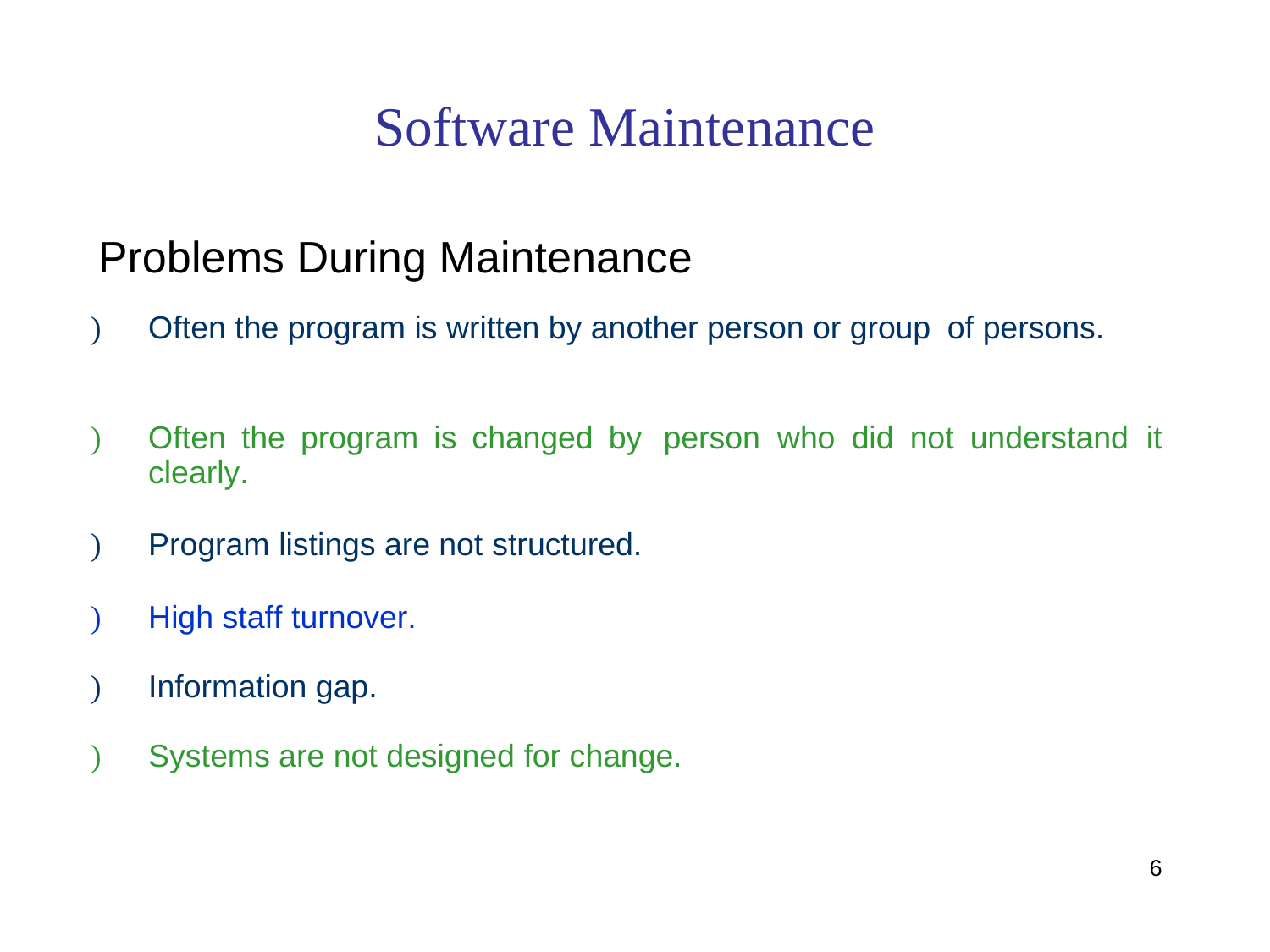

Software Maintenance
Problems During Maintenance
)
Often the program is written by another person or group
of persons.
)
person
who
did
not
understand
it
Often the program is changed by
clearly.
)
Program listings are not structured.
)
High staff turnover.
)
Information gap.
)
Systems are not designed for change.
6